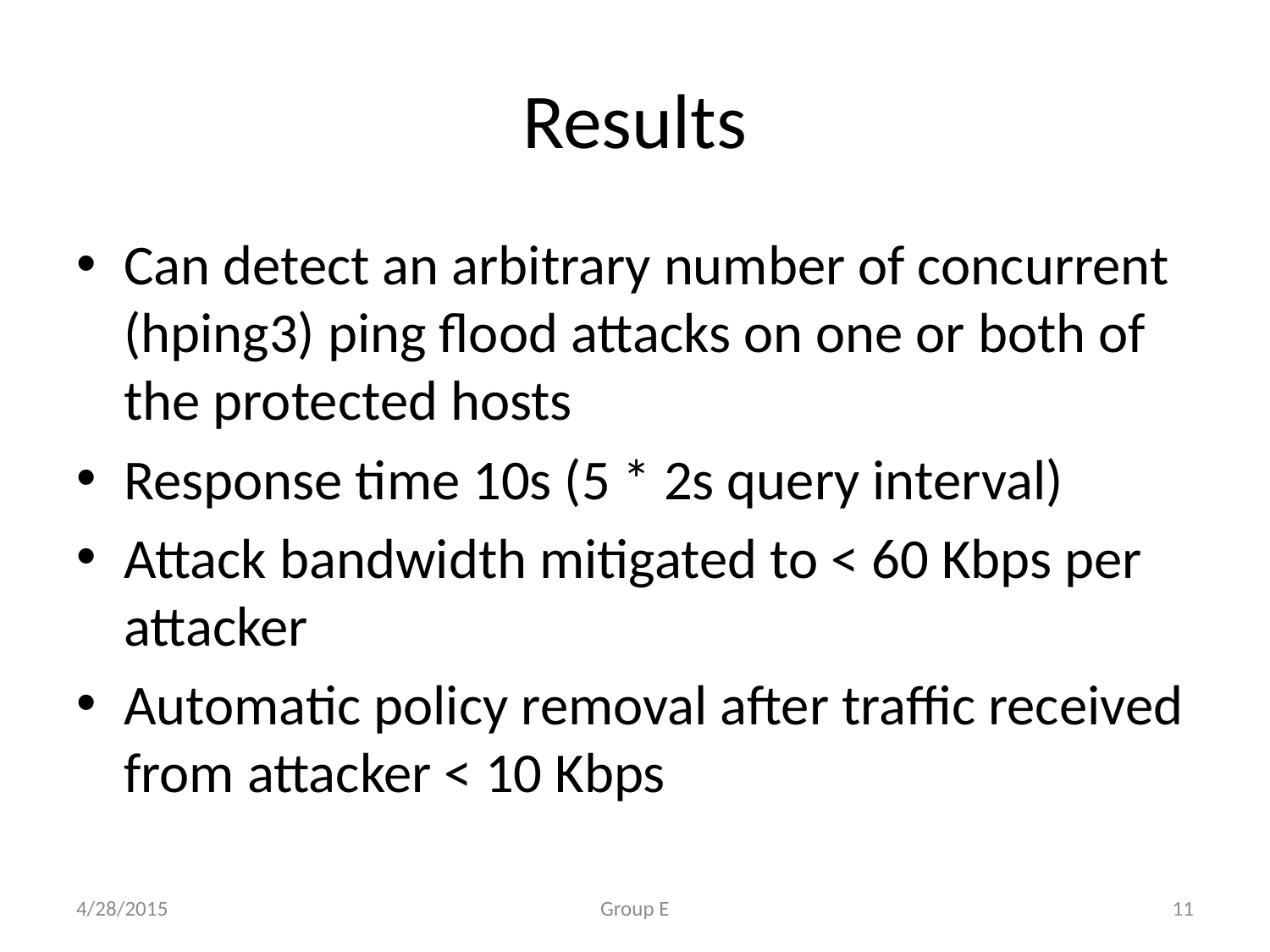

# Results
Can detect an arbitrary number of concurrent (hping3) ping flood attacks on one or both of the protected hosts
Response time 10s (5 * 2s query interval)
Attack bandwidth mitigated to < 60 Kbps per attacker
Automatic policy removal after traffic received from attacker < 10 Kbps
4/28/2015
Group E
11